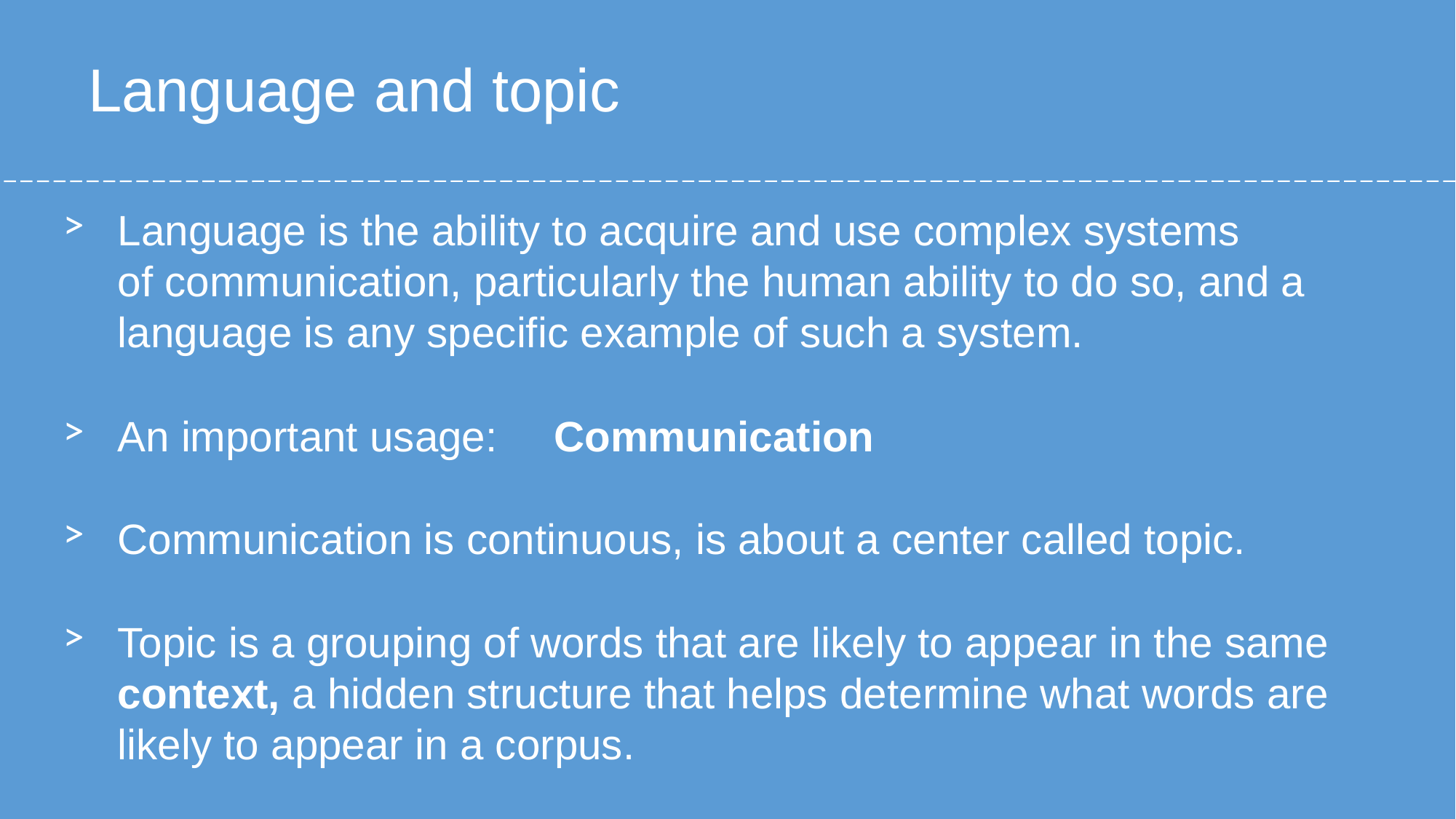

Language and topic

Language is the ability to acquire and use complex systems of communication, particularly the human ability to do so, and a language is any specific example of such a system.
An important usage:	Communication
Communication is continuous, is about a center called topic.
Topic is a grouping of words that are likely to appear in the same context, a hidden structure that helps determine what words are likely to appear in a corpus.